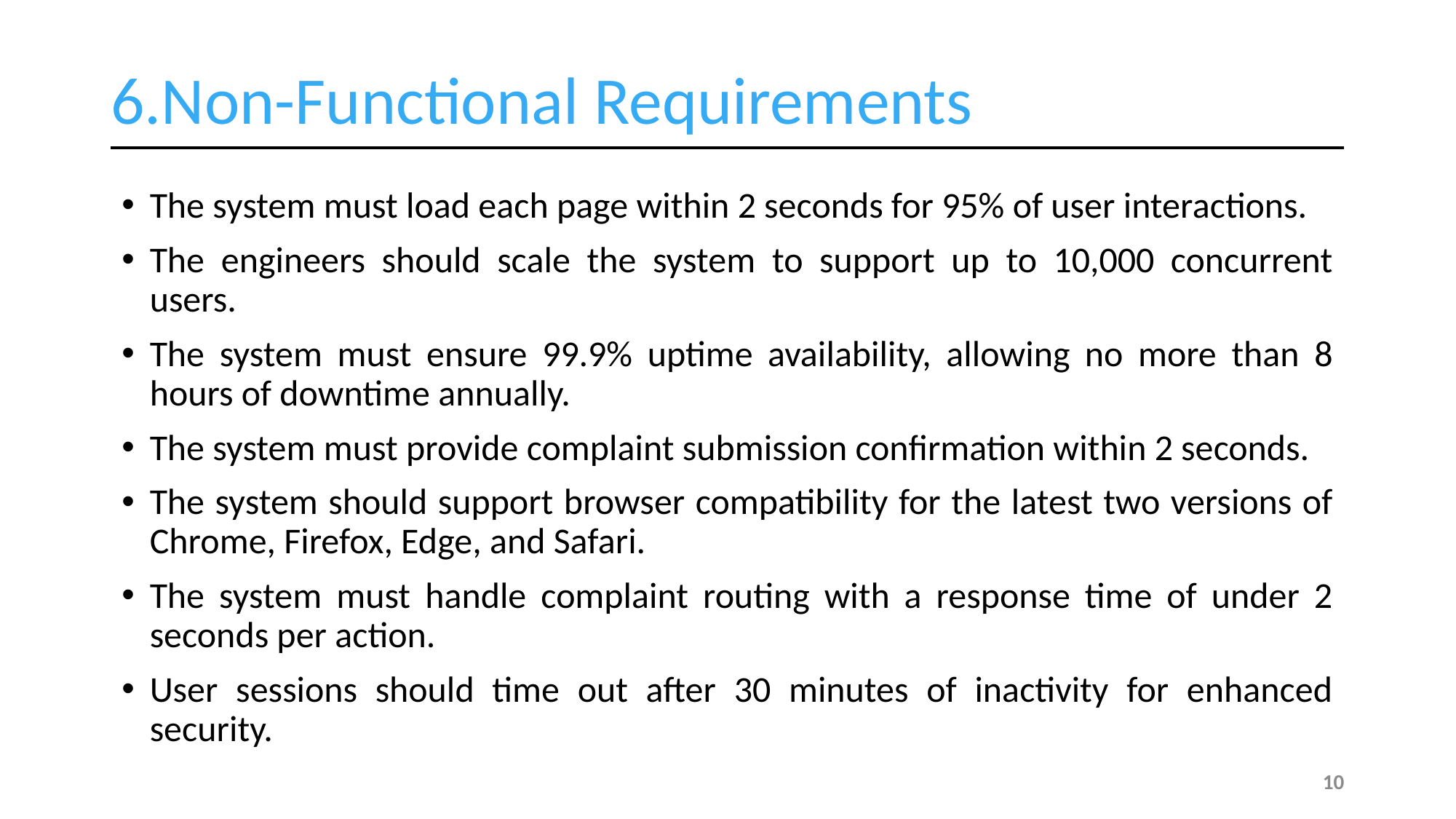

# 6.Non-Functional Requirements
The system must load each page within 2 seconds for 95% of user interactions.
The engineers should scale the system to support up to 10,000 concurrent users.
The system must ensure 99.9% uptime availability, allowing no more than 8 hours of downtime annually.
The system must provide complaint submission confirmation within 2 seconds.
The system should support browser compatibility for the latest two versions of Chrome, Firefox, Edge, and Safari.
The system must handle complaint routing with a response time of under 2 seconds per action.
User sessions should time out after 30 minutes of inactivity for enhanced security.
10